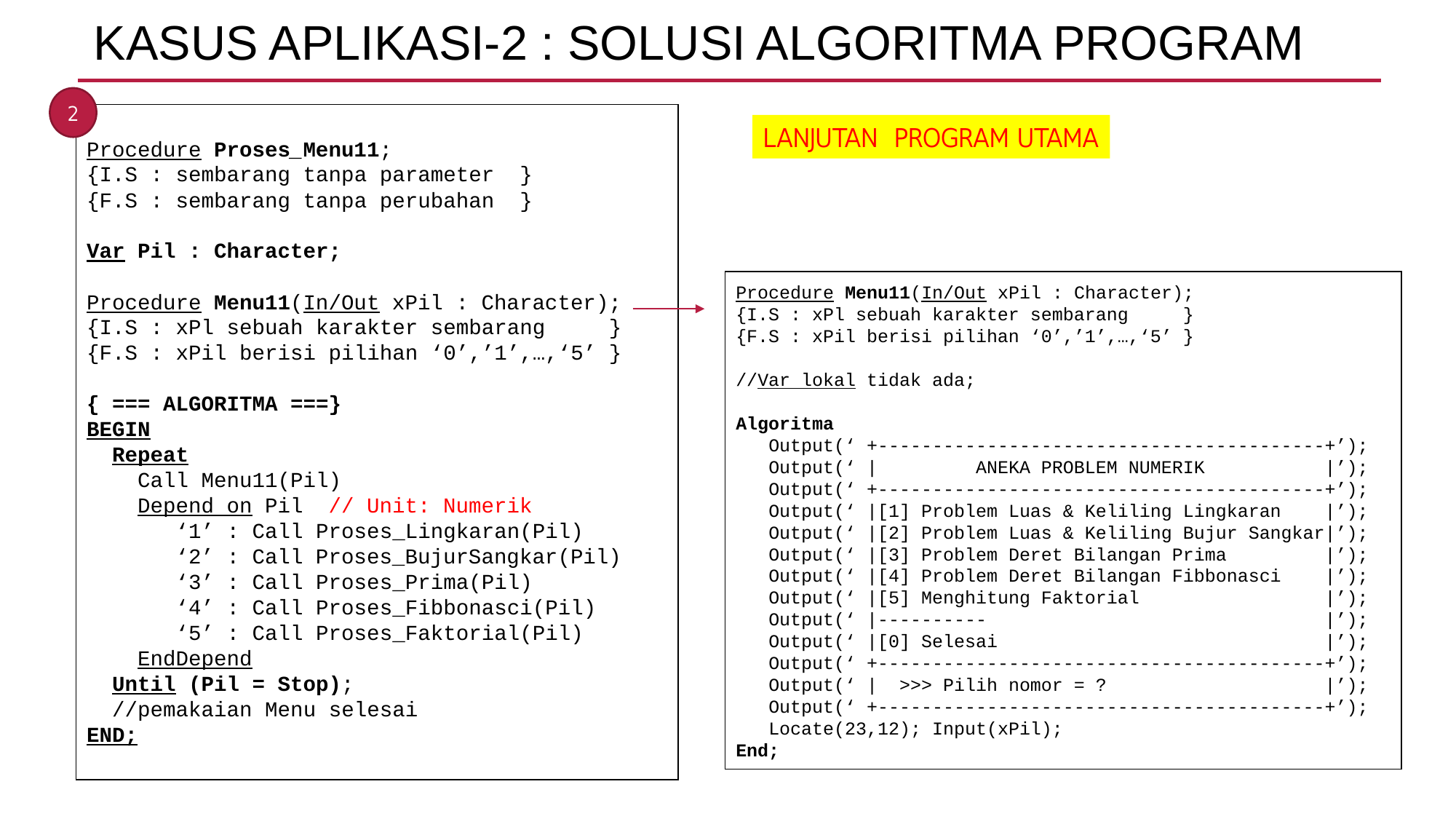

# Kasus ApLIKASI-2 : SOLUSI ALGORITMA PROGRAM
2

Procedure Proses_Menu11;
{I.S : sembarang tanpa parameter  }
{F.S : sembarang tanpa perubahan  }

Var Pil : Character;

Procedure Menu11(In/Out xPil : Character);
{I.S : xPl sebuah karakter sembarang     }
{F.S : xPil berisi pilihan ‘0’,’1’,…,‘5’ }

{ === ALGORITMA ===}
BEGIN
  Repeat
    Call Menu11(Pil)
    Depend on Pil  // Unit: Numerik
       ‘1’ : Call Proses_Lingkaran(Pil)
       ‘2’ : Call Proses_BujurSangkar(Pil)
       ‘3’ : Call Proses_Prima(Pil)
       ‘4’ : Call Proses_Fibbonasci(Pil)
       ‘5’ : Call Proses_Faktorial(Pil)
    EndDepend
  Until (Pil = Stop);
  //pemakaian Menu selesai
END;

LANJUTAN  PROGRAM UTAMA
Procedure Menu11(In/Out xPil : Character);
{I.S : xPl sebuah karakter sembarang     }
{F.S : xPil berisi pilihan ‘0’,’1’,…,‘5’ }

//Var lokal tidak ada;

Algoritma
   Output(‘ +-----------------------------------------+’);
   Output(‘ |         ANEKA PROBLEM NUMERIK           |’);
   Output(‘ +-----------------------------------------+’);
   Output(‘ |[1] Problem Luas & Keliling Lingkaran    |’);
   Output(‘ |[2] Problem Luas & Keliling Bujur Sangkar|’);
   Output(‘ |[3] Problem Deret Bilangan Prima         |’);
   Output(‘ |[4] Problem Deret Bilangan Fibbonasci    |’);
   Output(‘ |[5] Menghitung Faktorial                 |’);
   Output(‘ |----------                               |’);
   Output(‘ |[0] Selesai                              |’);
   Output(‘ +-----------------------------------------+’);
   Output(‘ |  >>> Pilih nomor = ?                    |’);
   Output(‘ +-----------------------------------------+’);
   Locate(23,12); Input(xPil);
End;